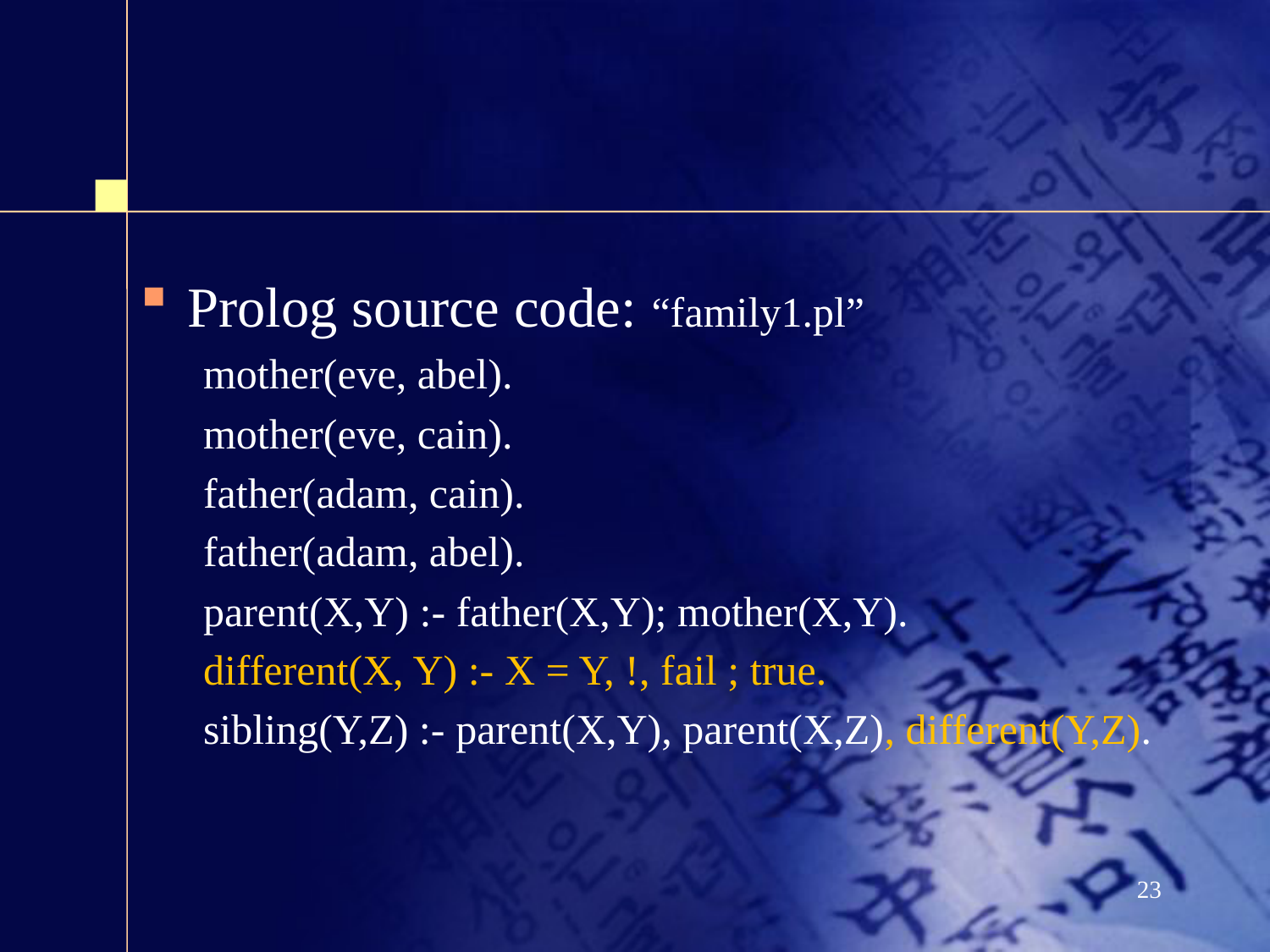

#
Prolog source code: “family1.pl”
mother(eve, abel).
mother(eve, cain).
father(adam, cain).
father(adam, abel).
parent(X,Y) :- father(X,Y); mother(X,Y).
different(X, Y) :- X = Y, !, fail ; true.
sibling(Y,Z) :- parent(X,Y), parent(X,Z), different(Y,Z).
23